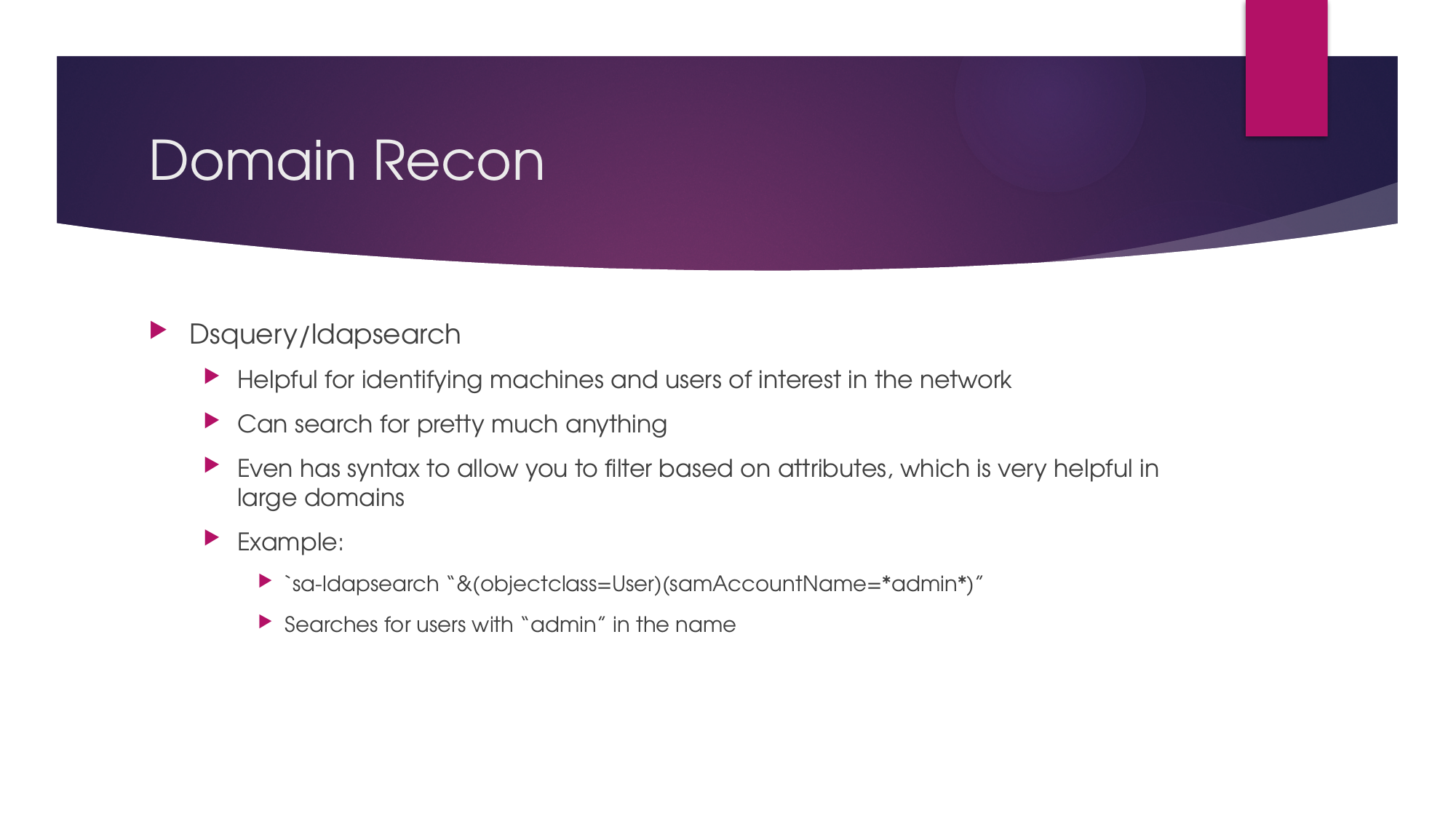

# Domain Recon
Dsquery/ldapsearch
Helpful for identifying machines and users of interest in the network
Can search for pretty much anything
Even has syntax to allow you to filter based on attributes, which is very helpful in large domains
Example:
`sa-ldapsearch “&(objectclass=User)(samAccountName=*admin*)”
Searches for users with “admin” in the name